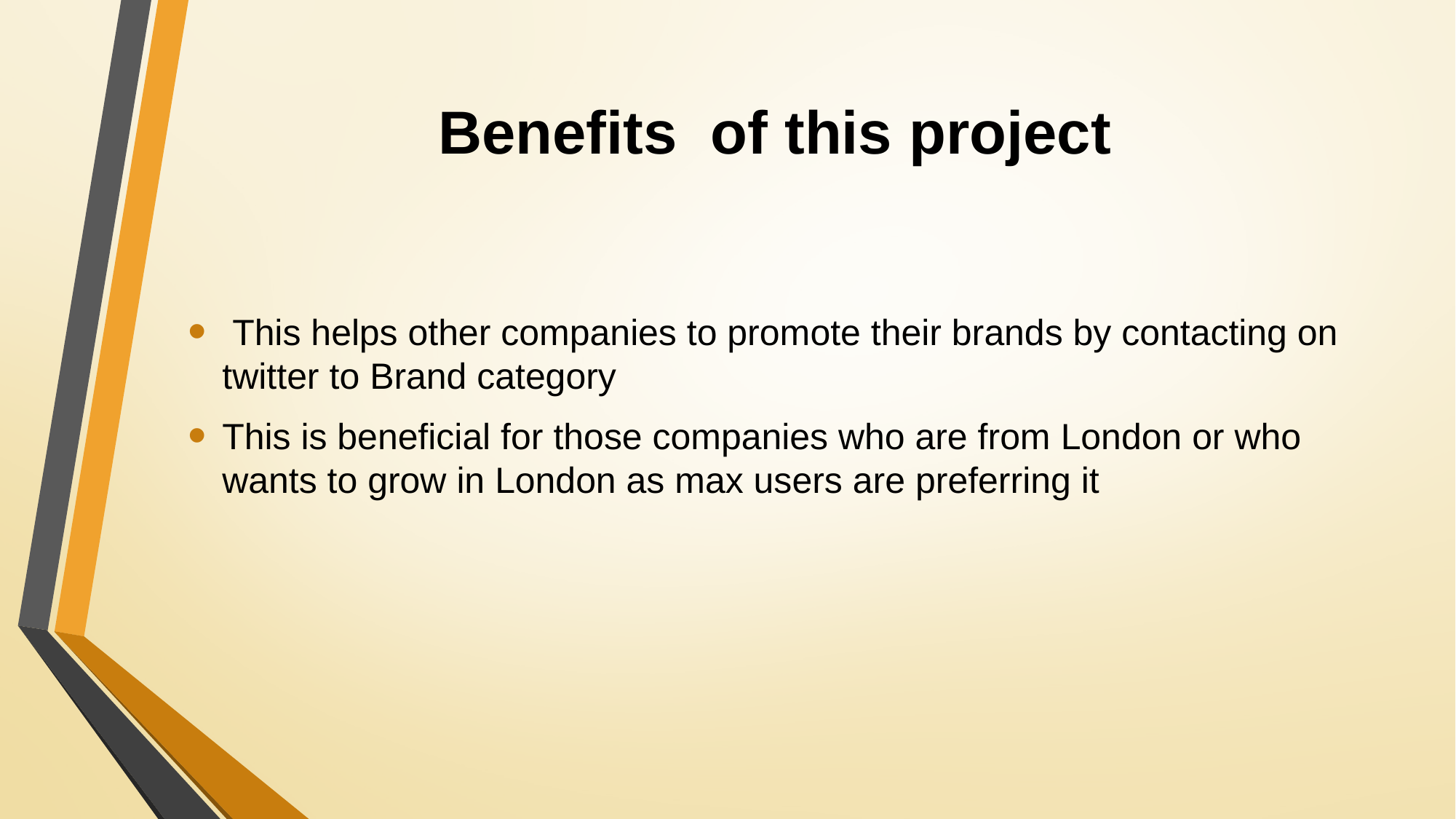

# Benefits  of this project
 This helps other companies to promote their brands by contacting on twitter to Brand category
This is beneficial for those companies who are from London or who wants to grow in London as max users are preferring it